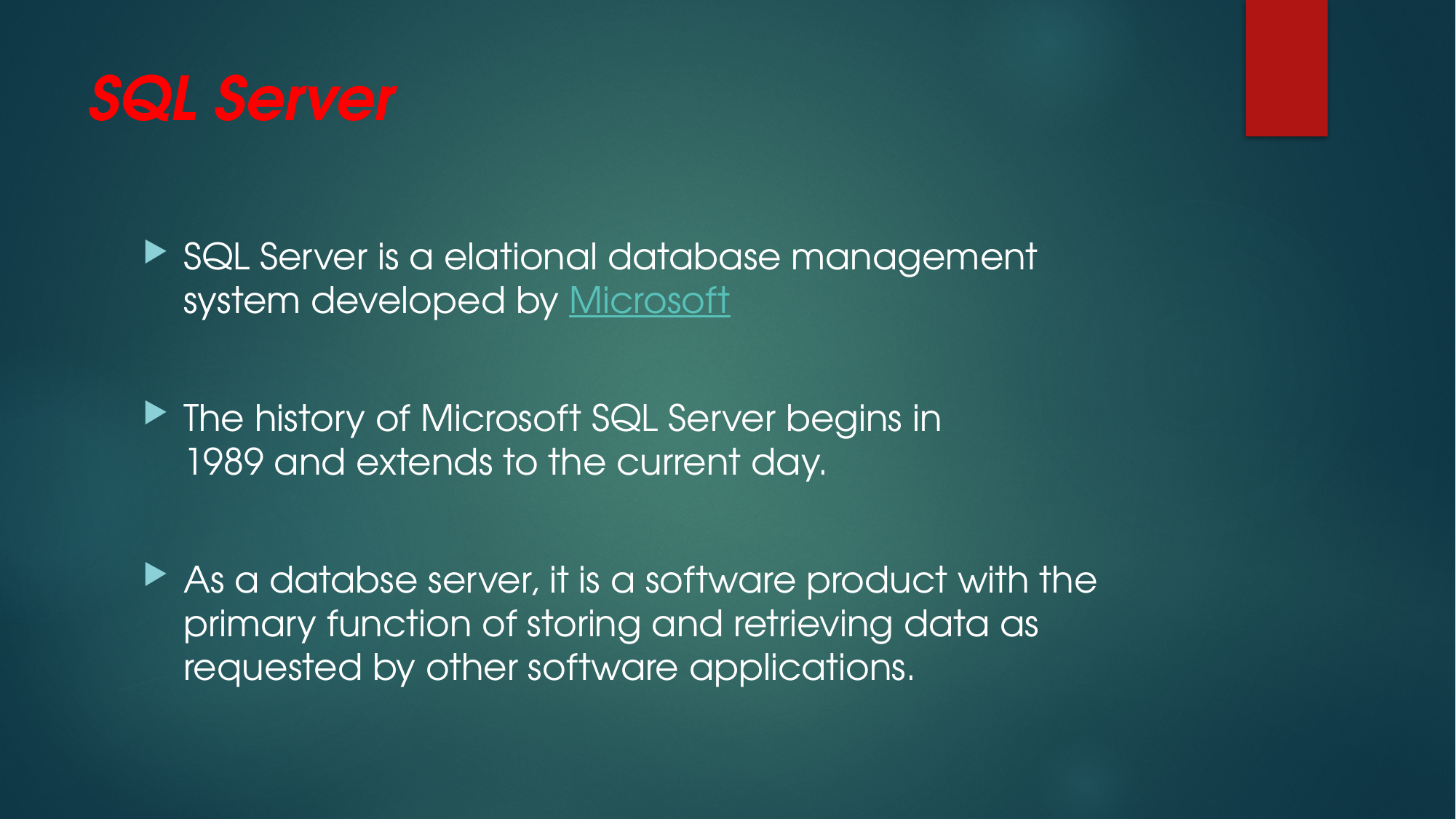

# SQL Server

SQL Server is a elational database management system developed by Microsoft

The history of Microsoft SQL Server begins in 1989 and extends to the current day.

As a databse server, it is a software product with the primary function of storing and retrieving data as requested by other software applications.